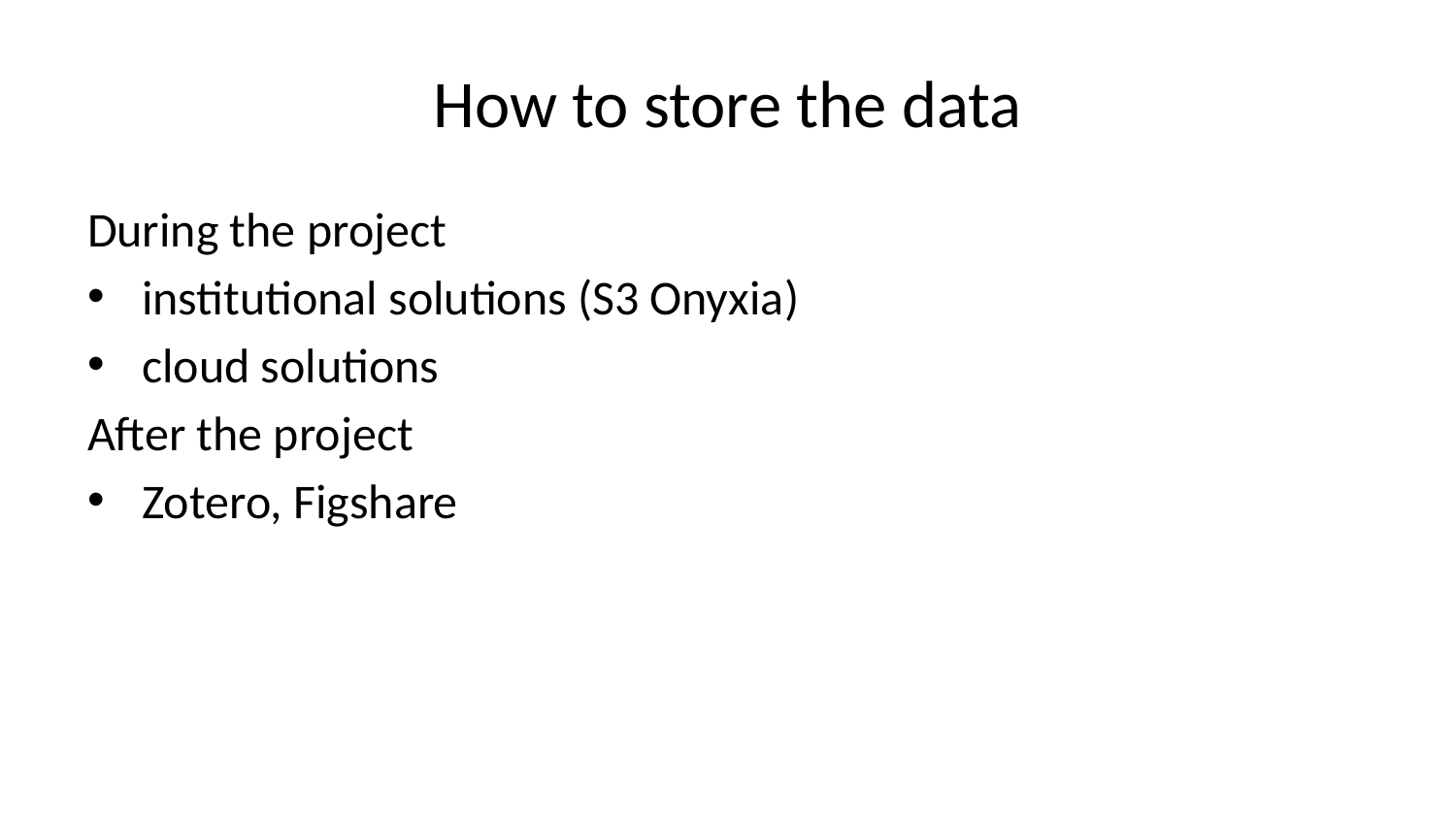

# How to store the data
During the project
institutional solutions (S3 Onyxia)
cloud solutions
After the project
Zotero, Figshare